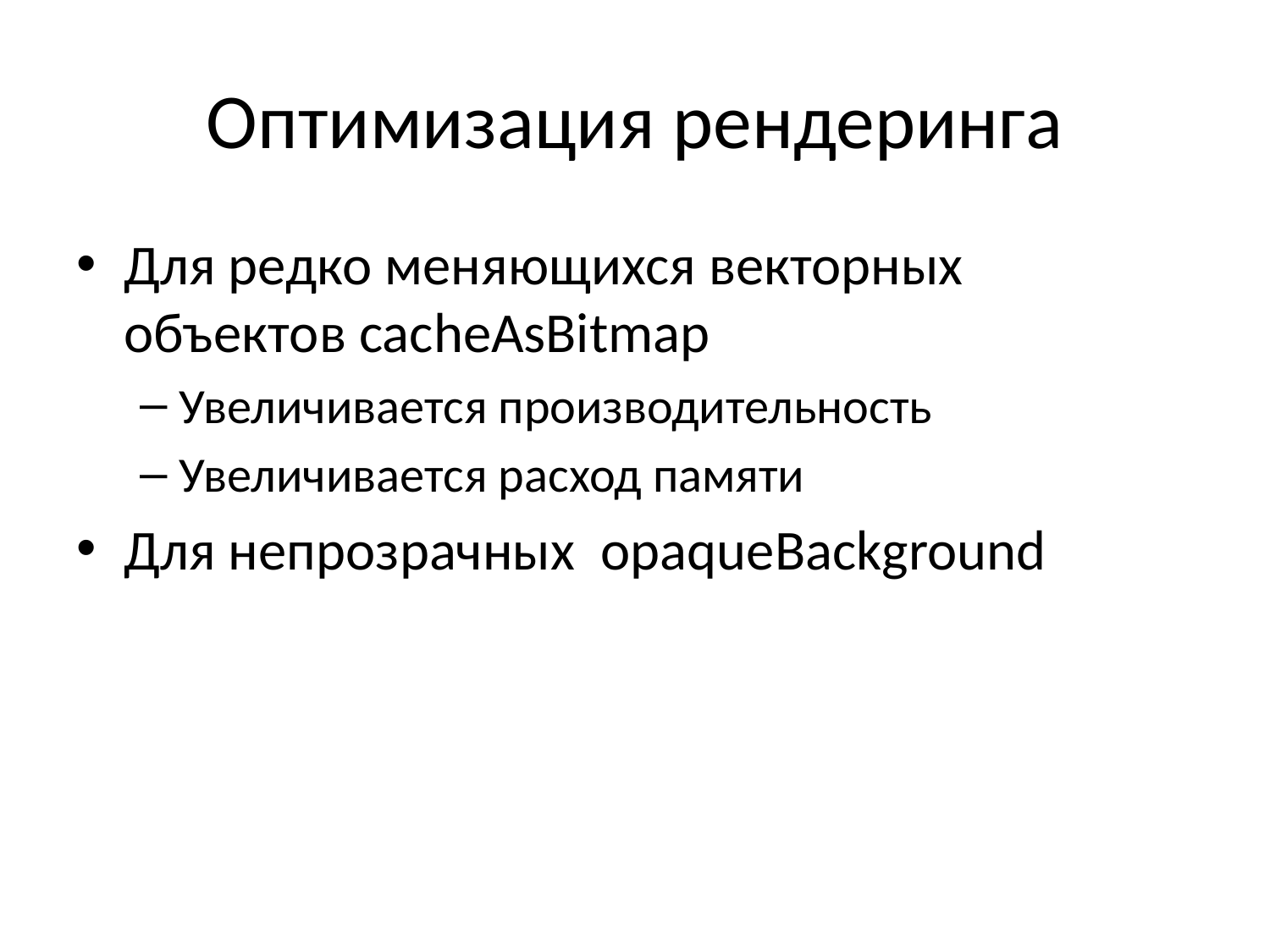

# Оптимизация рендеринга
Для редко меняющихся векторных объектов cacheAsBitmap
Увеличивается производительность
Увеличивается расход памяти
Для непрозрачных  opaqueBackground